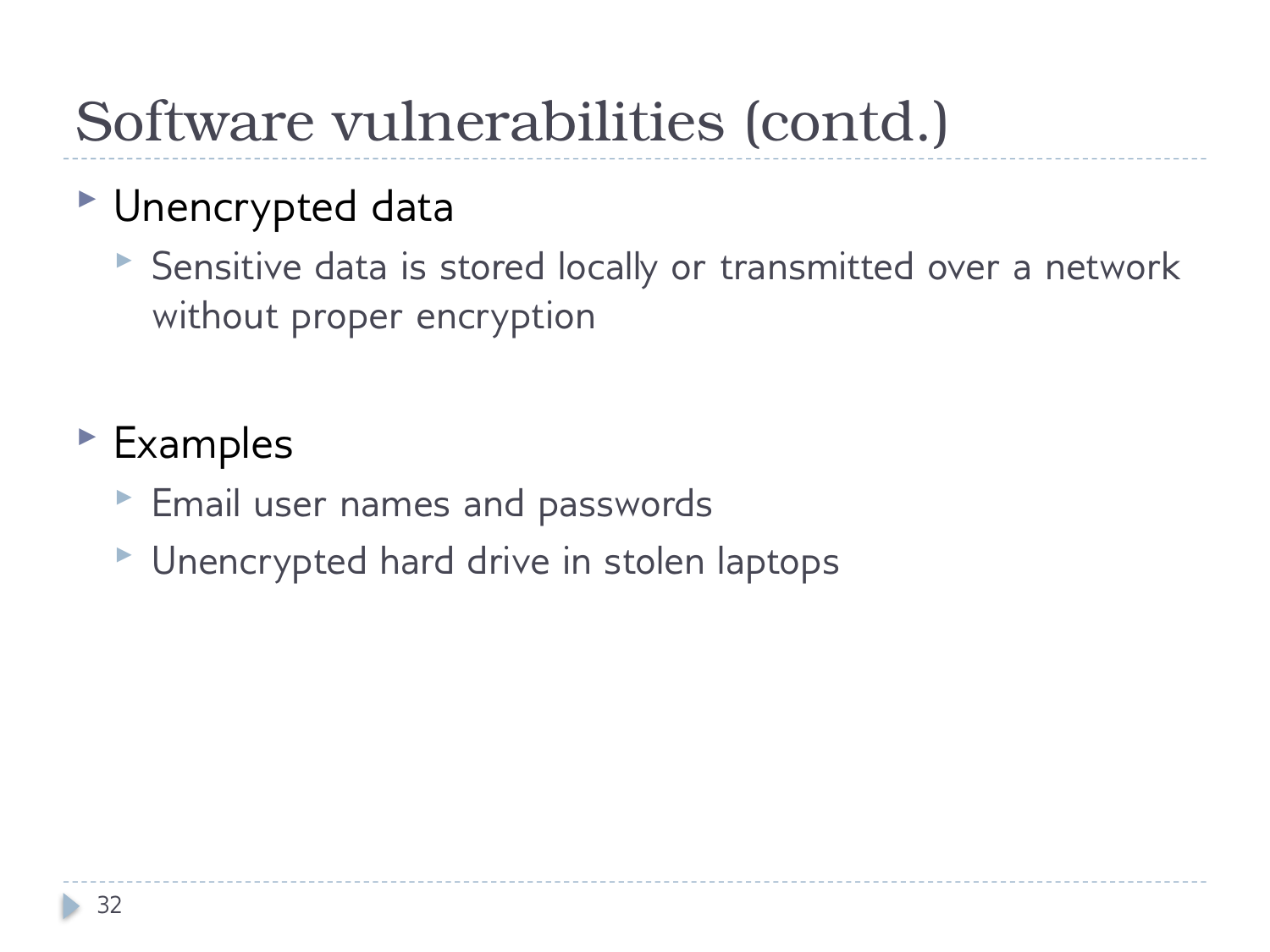

# Software vulnerabilities (contd.)
Unencrypted data
Sensitive data is stored locally or transmitted over a network without proper encryption

Examples
Email user names and passwords
Unencrypted hard drive in stolen laptops
32